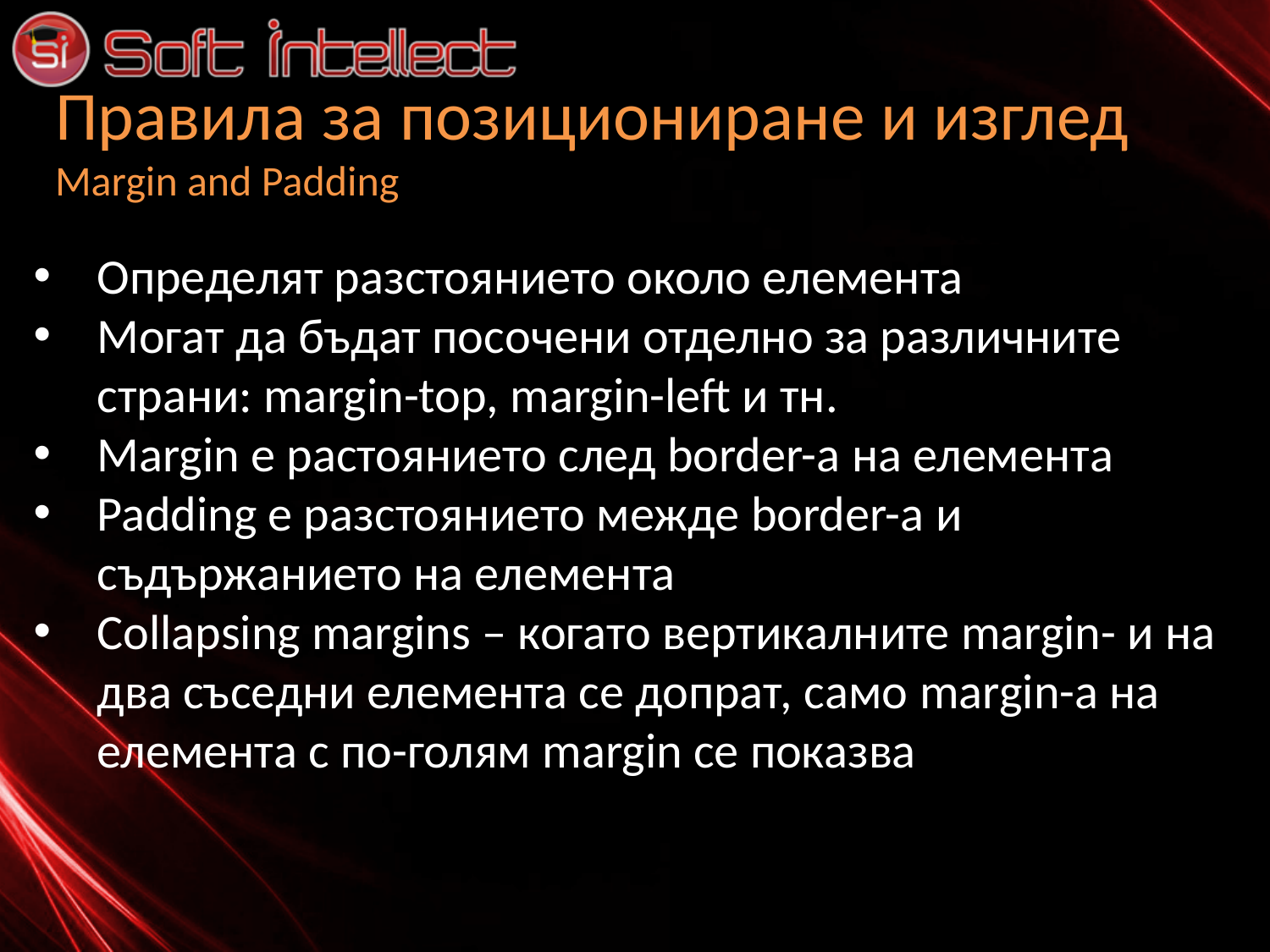

# Правила за позициониране и изглед Margin and Padding
Определят разстоянието около елемента
Могат да бъдат посочени отделно за различните страни: margin-top, margin-left и тн.
Margin e растоянието след border-а на елемента
Padding е разстоянието межде border-а и съдържанието на елемента
Collapsing margins – когато вертикалните margin- и на два съседни елемента се допрат, само margin-a на елемента с по-голям margin се показва